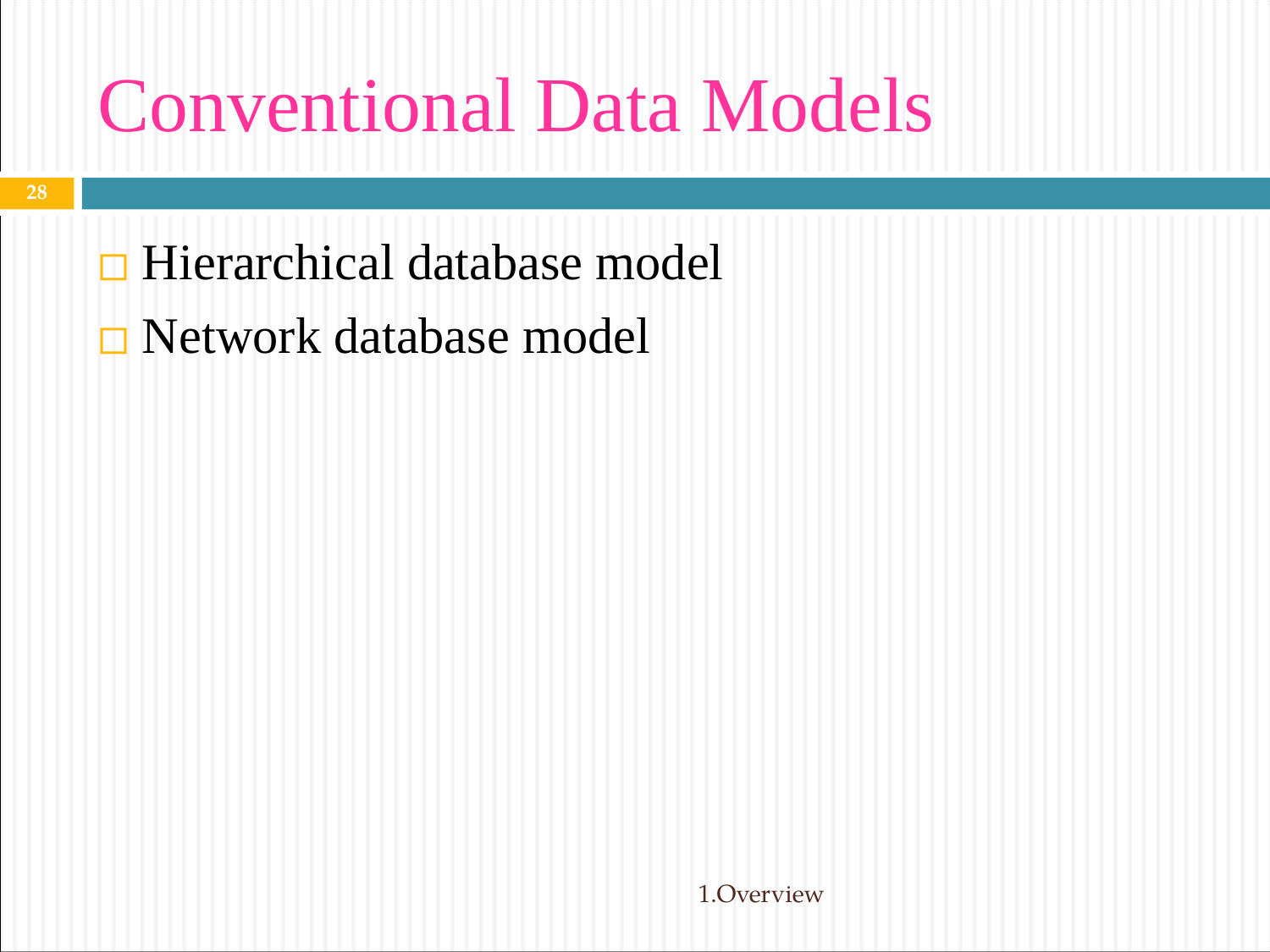

# Conventional Data Models
28
Hierarchical database model
Network database model

1.Overview